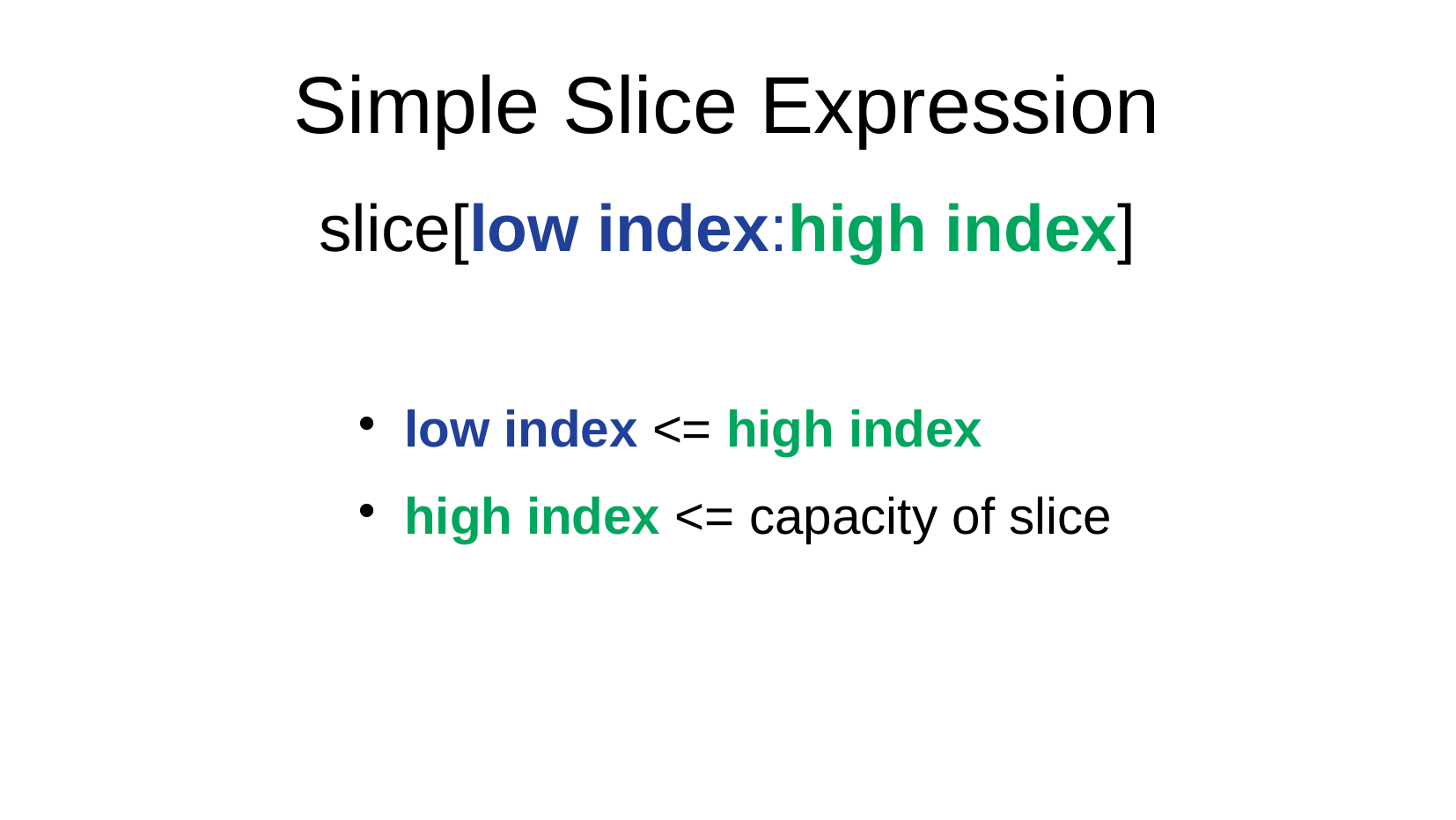

Simple Slice Expression
slice[low index:high index]

low index <= high index
high index <= capacity of slice